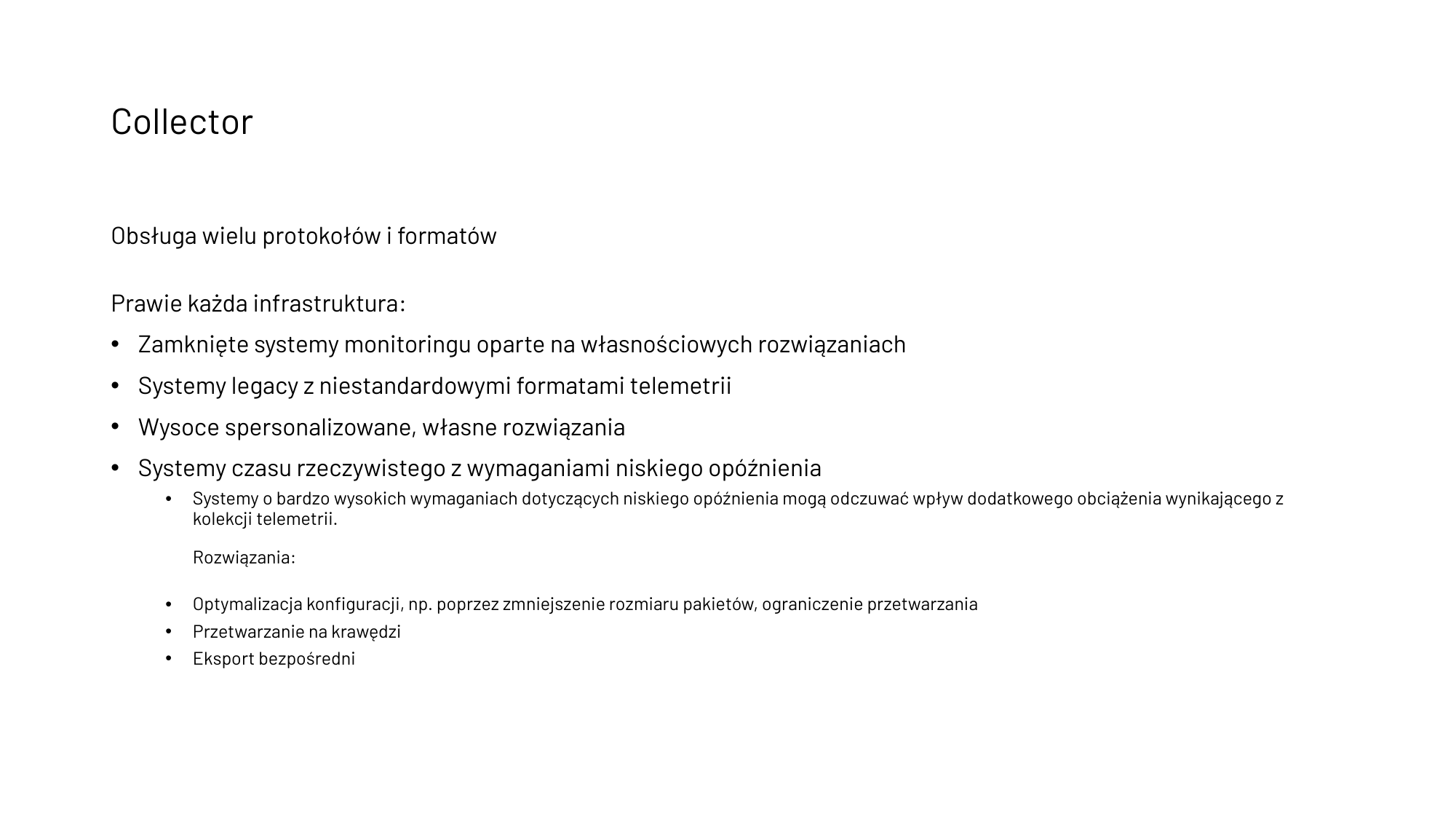

# Collector
Obsługa wielu protokołów i formatów
Prawie każda infrastruktura:
Zamknięte systemy monitoringu oparte na własnościowych rozwiązaniach
Systemy legacy z niestandardowymi formatami telemetrii
Wysoce spersonalizowane, własne rozwiązania
Systemy czasu rzeczywistego z wymaganiami niskiego opóźnienia
Systemy o bardzo wysokich wymaganiach dotyczących niskiego opóźnienia mogą odczuwać wpływ dodatkowego obciążenia wynikającego z kolekcji telemetrii.
Rozwiązania:
Optymalizacja konfiguracji, np. poprzez zmniejszenie rozmiaru pakietów, ograniczenie przetwarzania
Przetwarzanie na krawędzi
Eksport bezpośredni